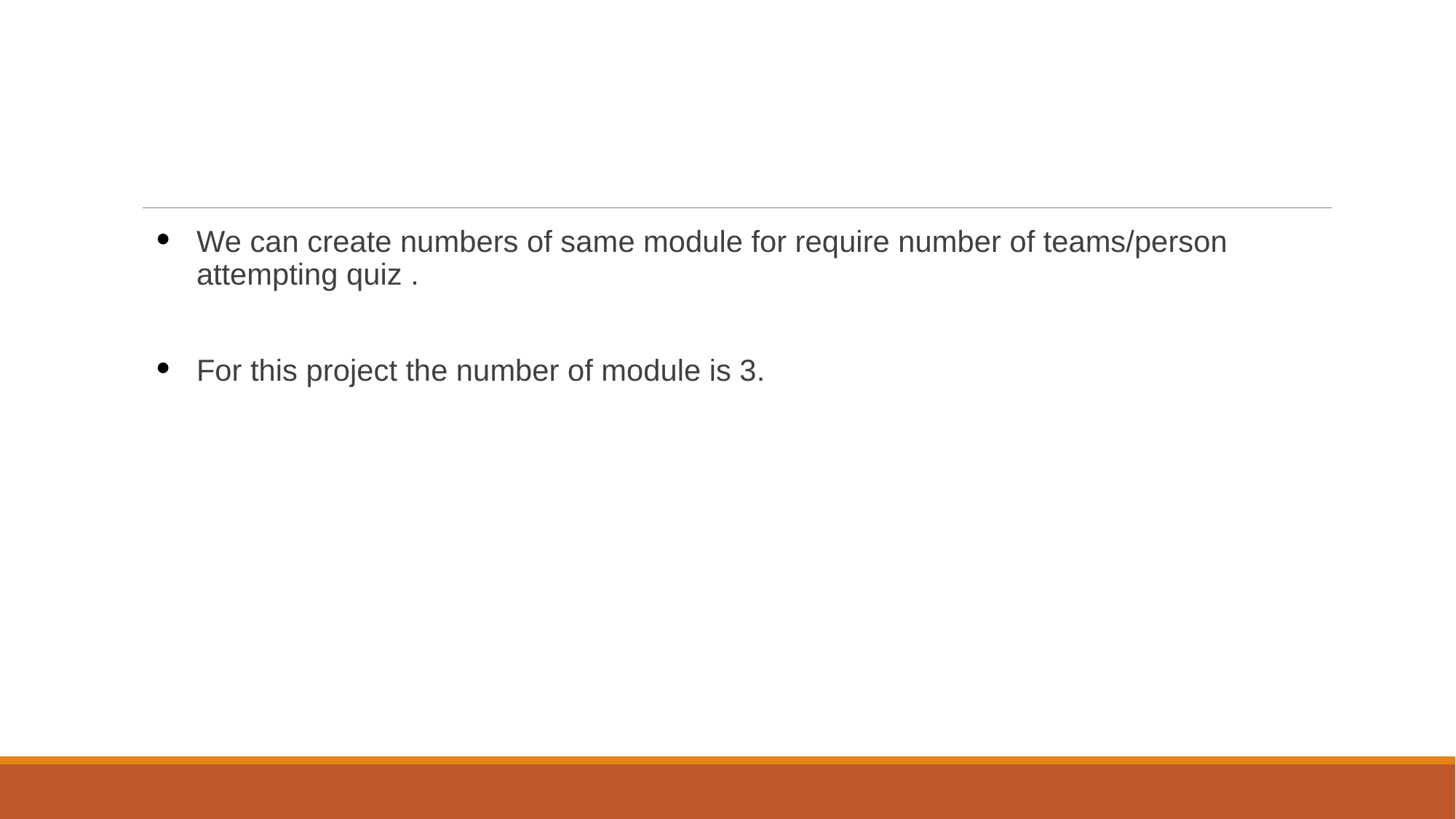

We can create numbers of same module for require number of teams/person attempting quiz .

For this project the number of module is 3.